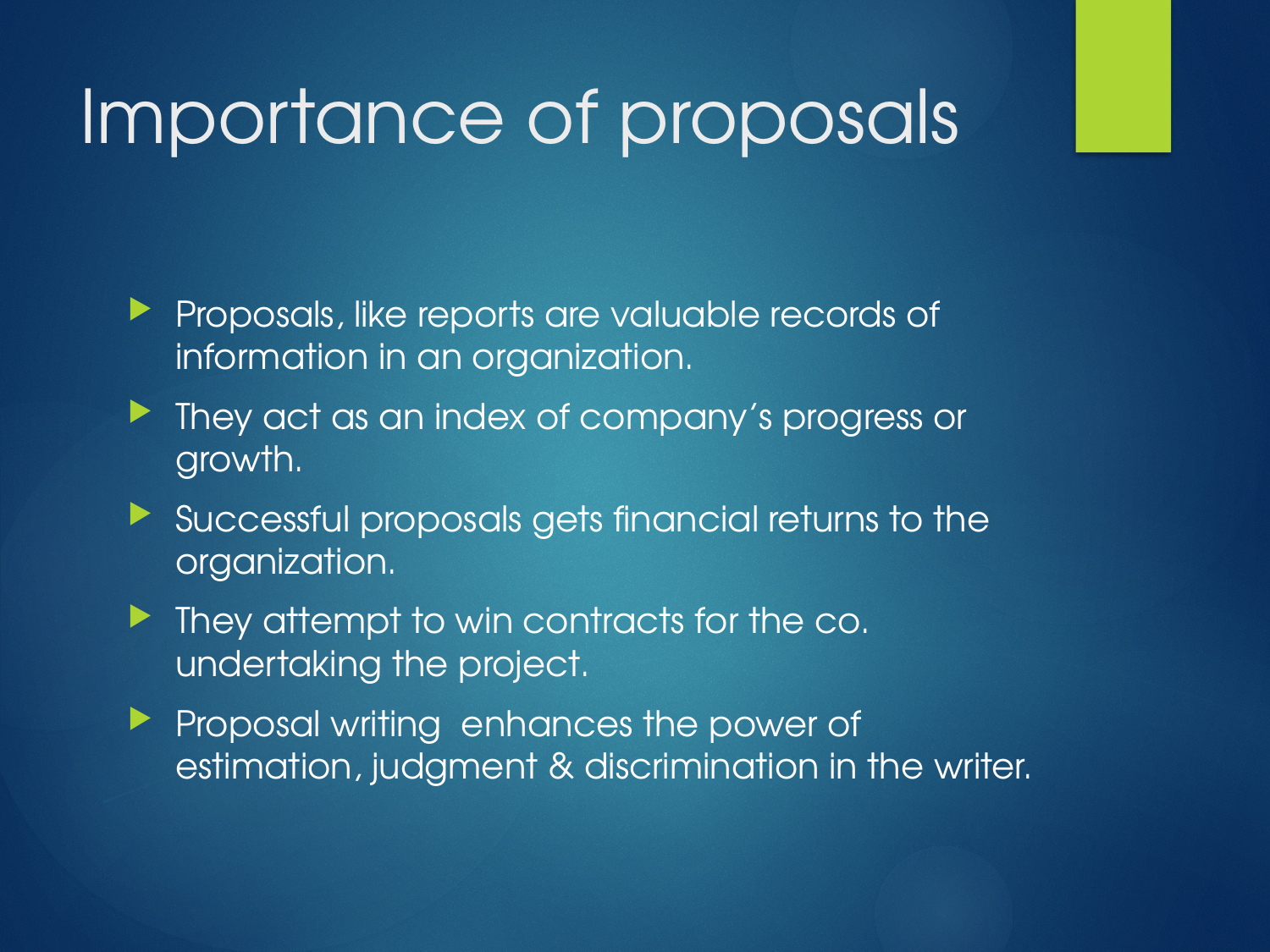

# Importance of proposals
Proposals, like reports are valuable records of information in an organization.
They act as an index of company’s progress or growth.
Successful proposals gets financial returns to the organization.
They attempt to win contracts for the co. undertaking the project.
Proposal writing  enhances the power of estimation, judgment & discrimination in the writer.